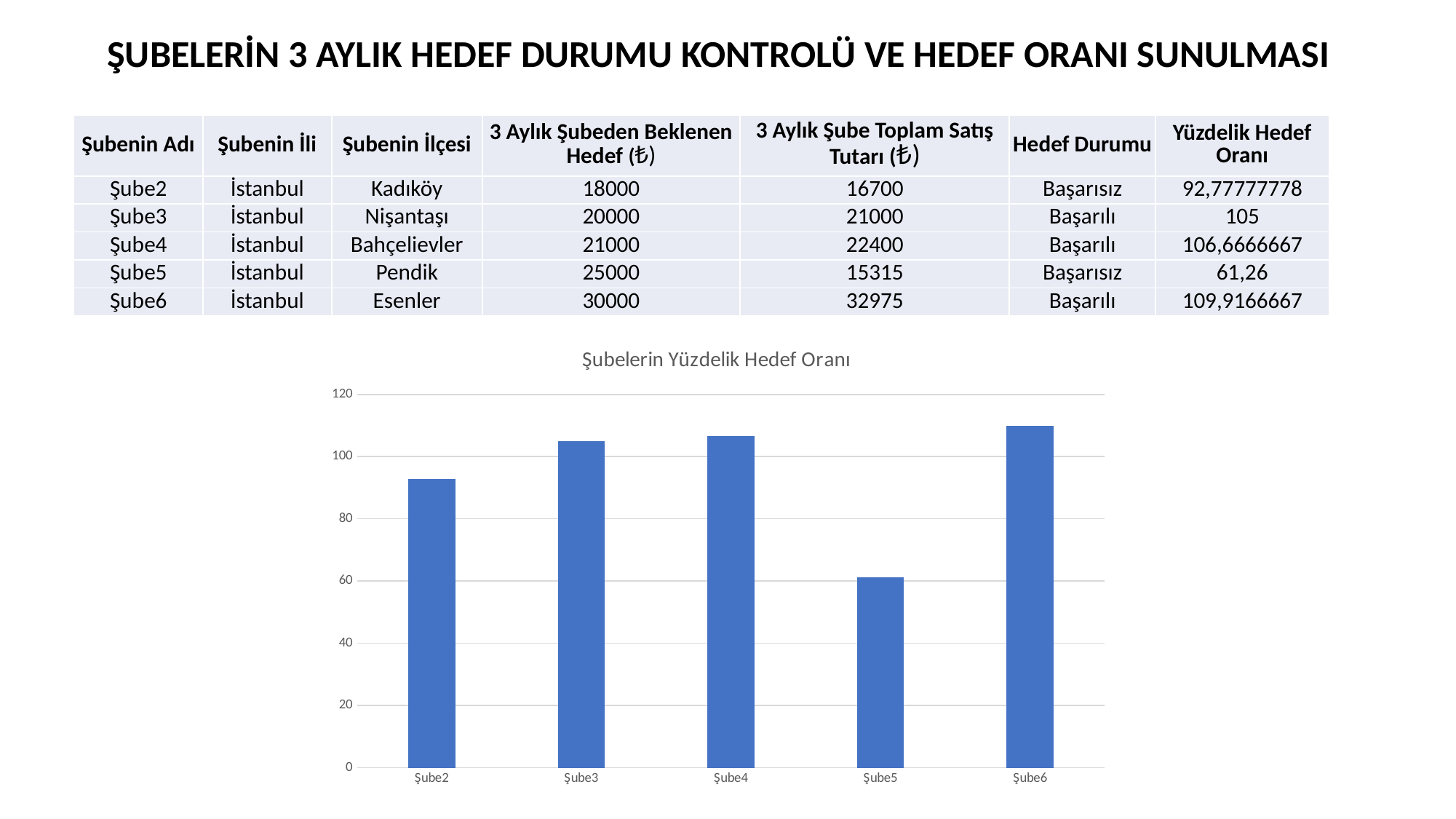

ŞUBELERİN 3 AYLIK HEDEF DURUMU KONTROLÜ VE HEDEF ORANI SUNULMASI
| Şubenin Adı | Şubenin İli | Şubenin İlçesi | 3 Aylık Şubeden Beklenen Hedef (₺) | 3 Aylık Şube Toplam Satış Tutarı (₺) | Hedef Durumu | Yüzdelik Hedef Oranı |
| --- | --- | --- | --- | --- | --- | --- |
| Şube2 | İstanbul | Kadıköy | 18000 | 16700 | Başarısız | 92,77777778 |
| Şube3 | İstanbul | Nişantaşı | 20000 | 21000 | Başarılı | 105 |
| Şube4 | İstanbul | Bahçelievler | 21000 | 22400 | Başarılı | 106,6666667 |
| Şube5 | İstanbul | Pendik | 25000 | 15315 | Başarısız | 61,26 |
| Şube6 | İstanbul | Esenler | 30000 | 32975 | Başarılı | 109,9166667 |

### Chart: Şubelerin Yüzdelik Hedef Oranı

| Category | Yüzdelik Hedef Oranı |
|---|---|
| Şube2 | 92.77777777777779 |
| Şube3 | 105.0 |
| Şube4 | 106.66666666666667 |
| Şube5 | 61.260000000000005 |
| Şube6 | 109.91666666666666 |